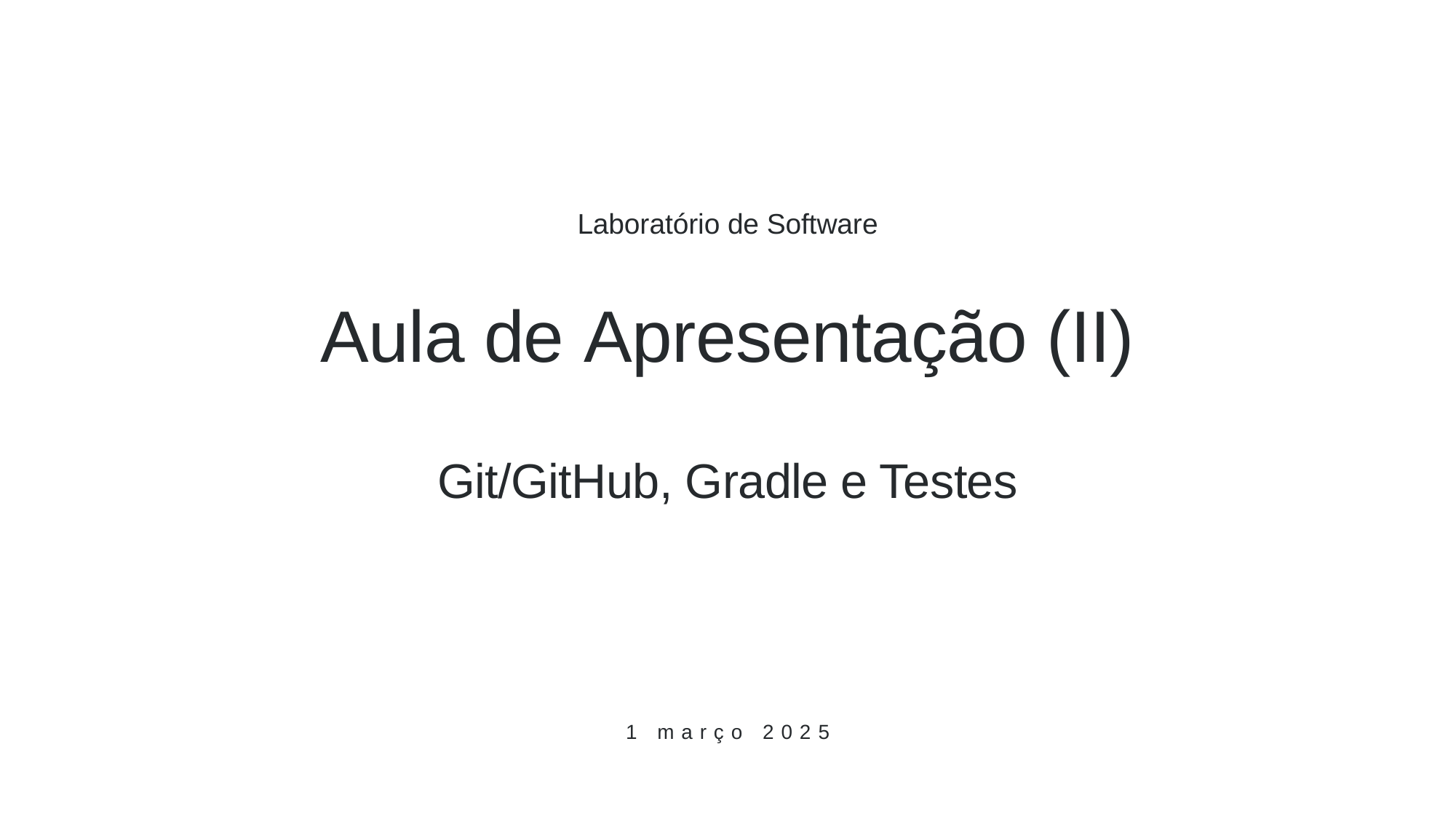

Laboratório de Software
Aula de Apresentação (II)

Git/GitHub, Gradle e Testes

1 março 2025